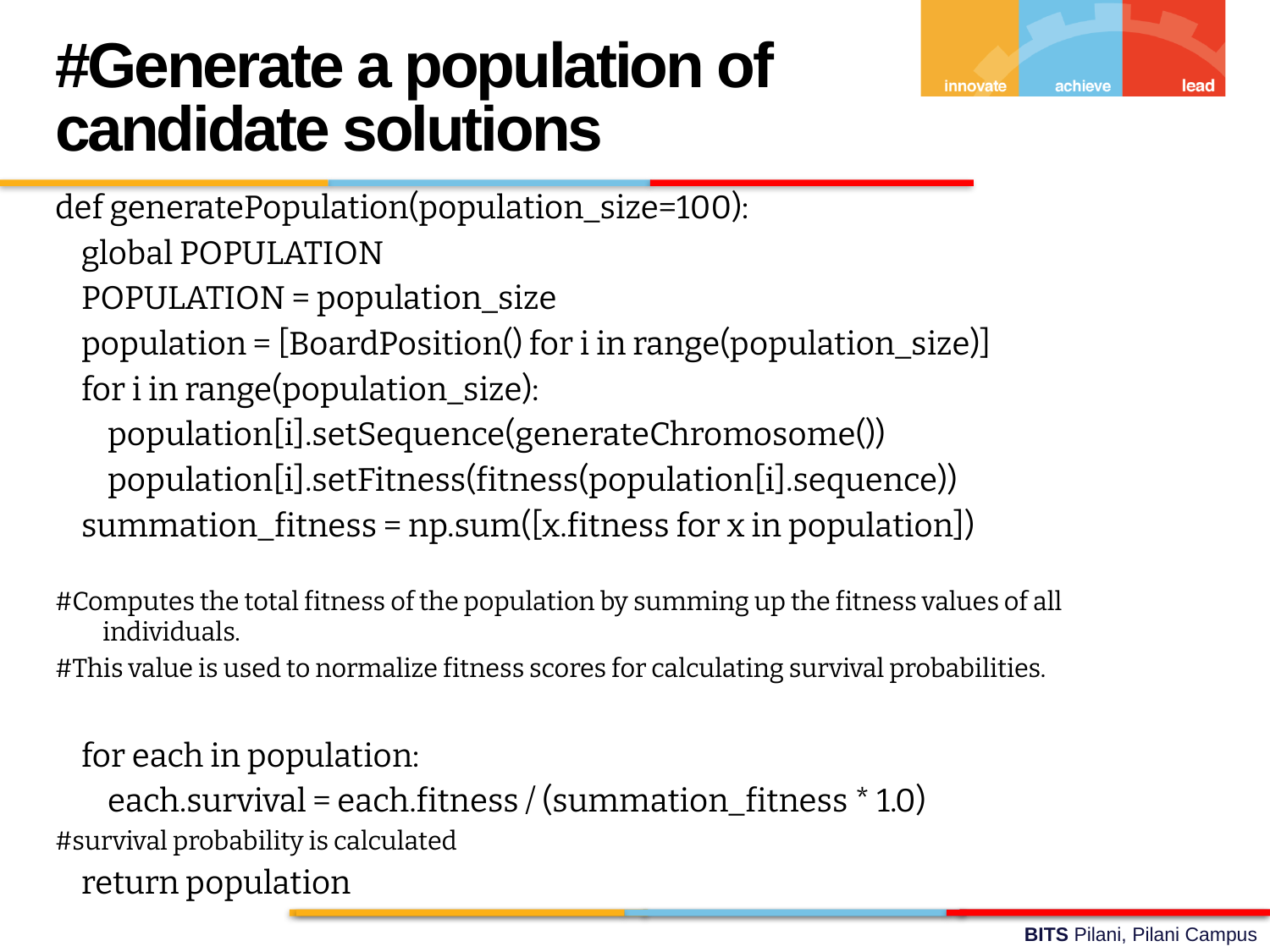

#Generate a population of candidate solutions
def generatePopulation(population_size=100):
    global POPULATION
    POPULATION = population_size
    population = [BoardPosition() for i in range(population_size)]
    for i in range(population_size):
        population[i].setSequence(generateChromosome())
        population[i].setFitness(fitness(population[i].sequence))
    summation_fitness = np.sum([x.fitness for x in population])

#Computes the total fitness of the population by summing up the fitness values of all individuals.
#This value is used to normalize fitness scores for calculating survival probabilities.

    for each in population:
        each.survival = each.fitness / (summation_fitness * 1.0)
#survival probability is calculated
    return population